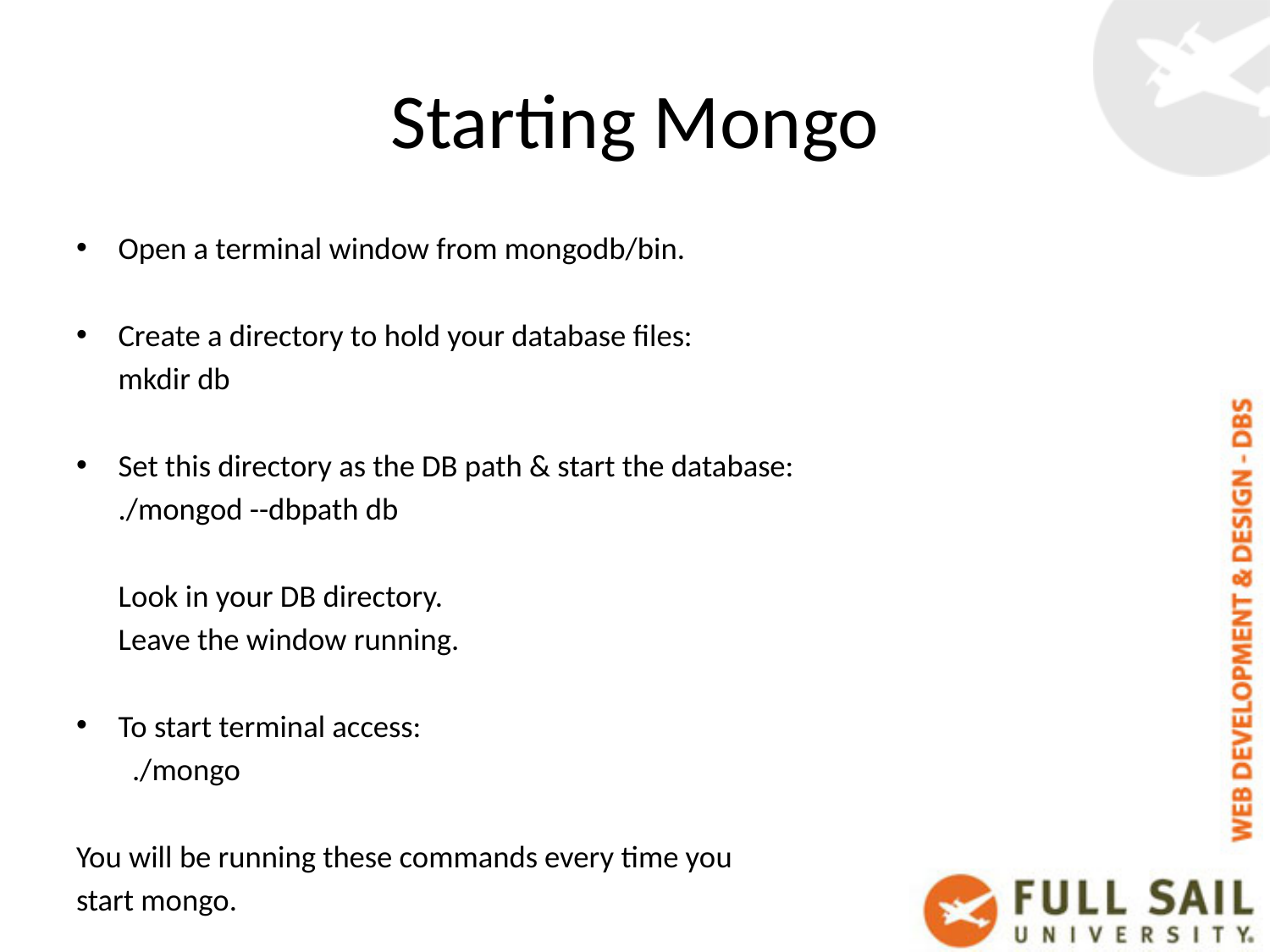

# Starting Mongo
Open a terminal window from mongodb/bin.

Create a directory to hold your database files:
	mkdir db

Set this directory as the DB path & start the database:
	./mongod --dbpath db

	Look in your DB directory.
	Leave the window running.

To start terminal access:
	  ./mongo

You will be running these commands every time you
start mongo.